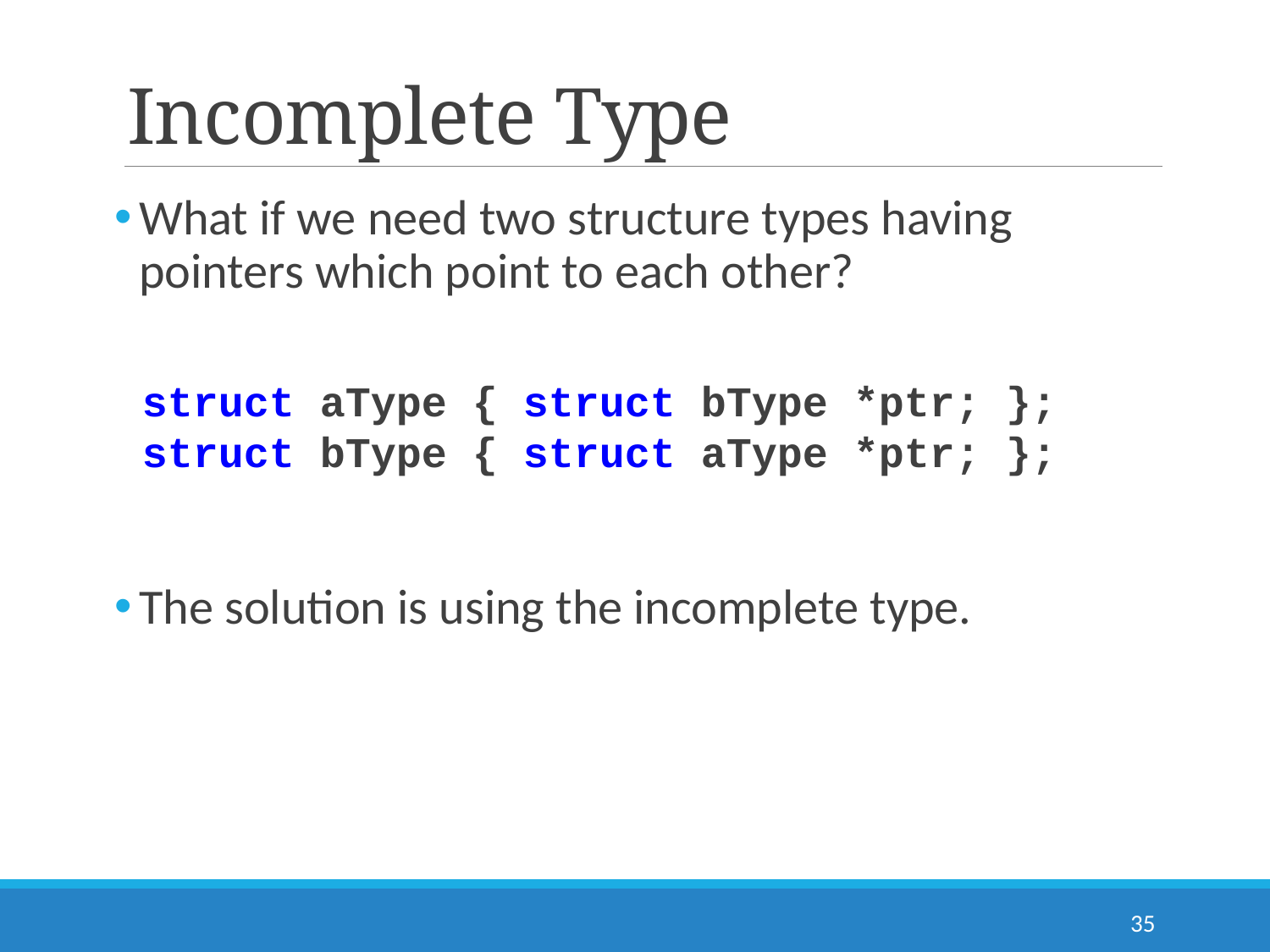

# Incomplete Type
What if we need two structure types having pointers which point to each other?

struct aType { struct bType *ptr; };
struct bType { struct aType *ptr; };

The solution is using the incomplete type.

35